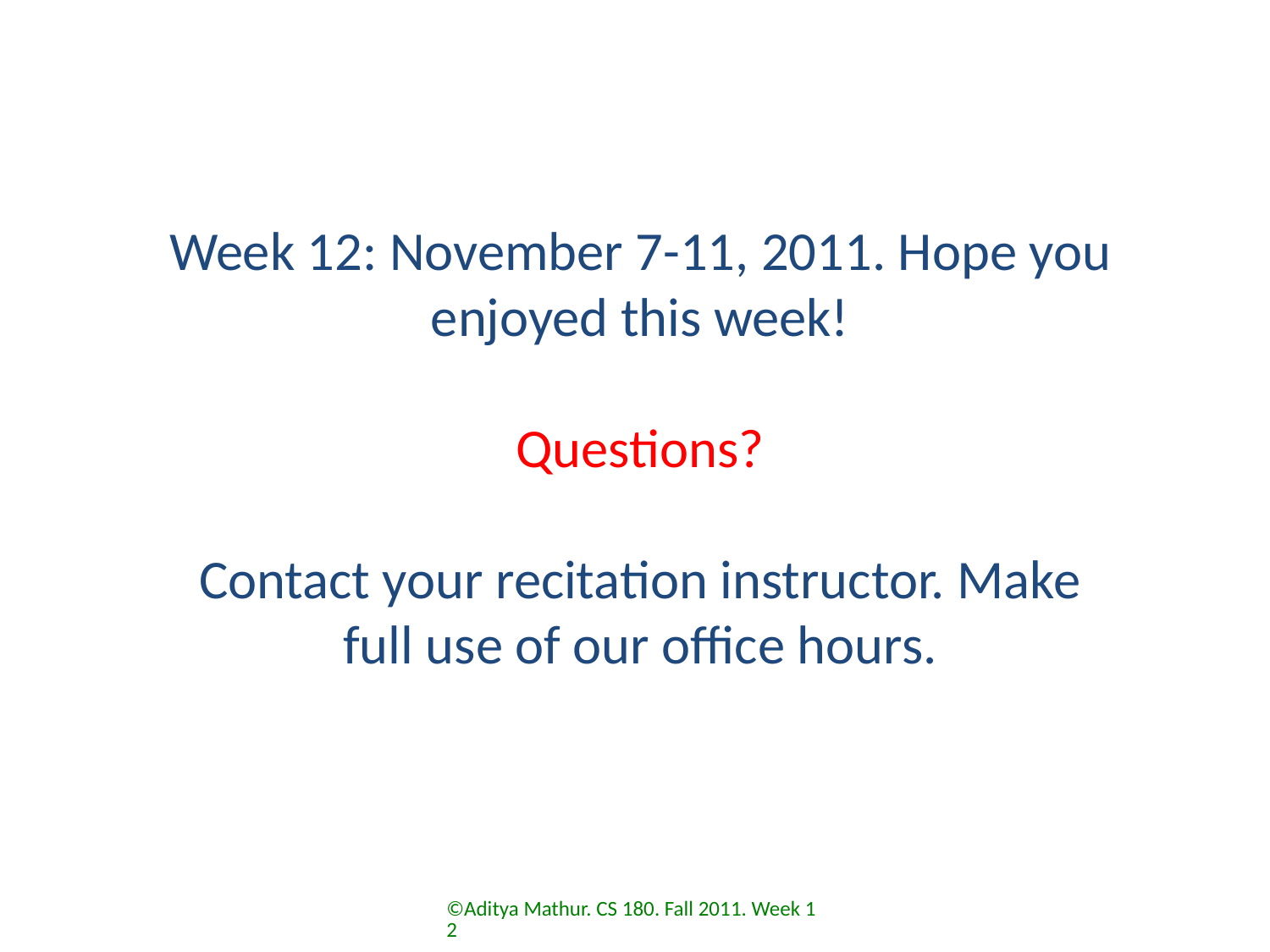

Week 12: November 7-11, 2011. Hope you enjoyed this week!
Questions?
Contact your recitation instructor. Make full use of our office hours.
©Aditya Mathur. CS 180. Fall 2011. Week 12